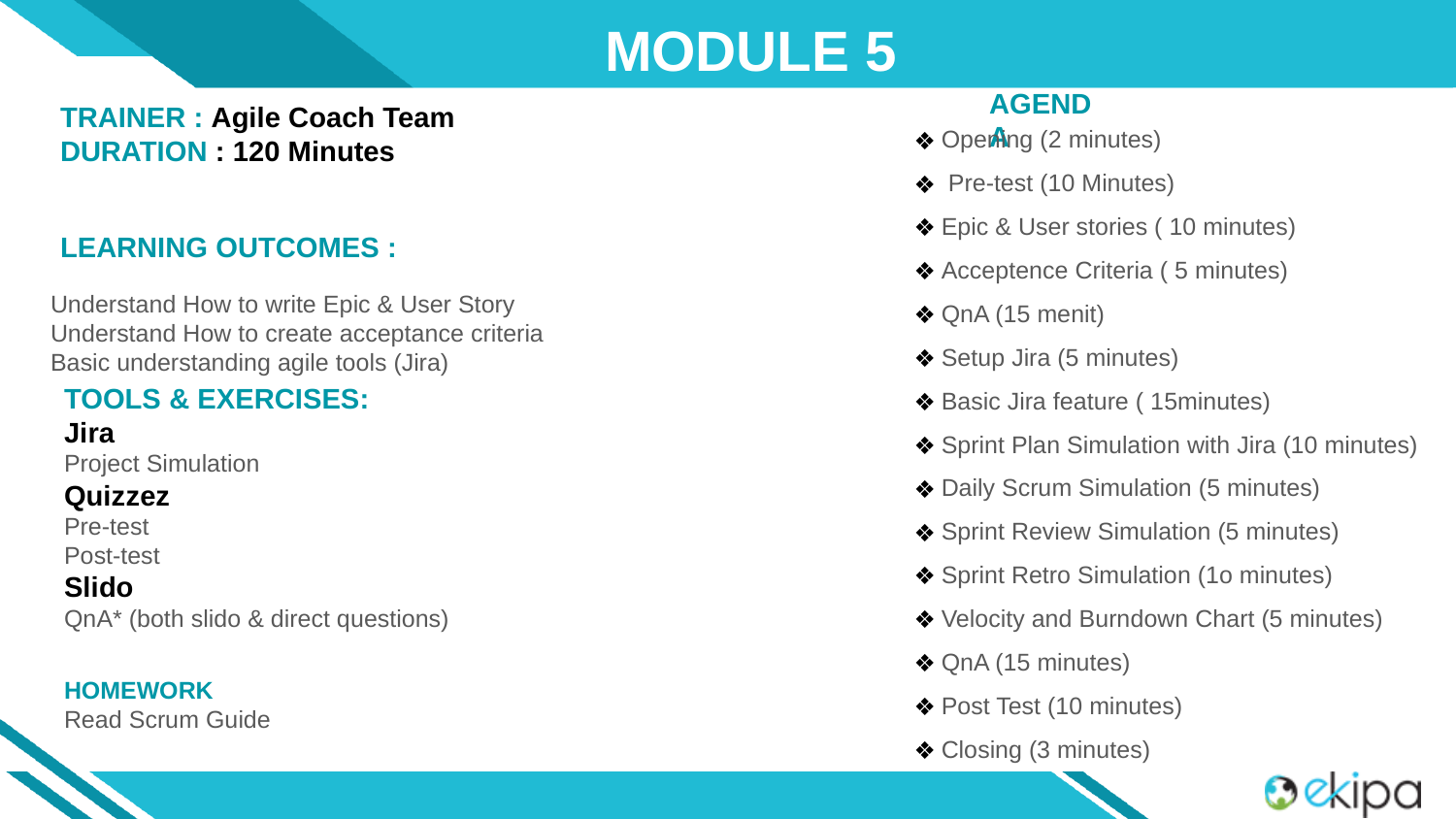

# MODULE 5
AGENDA
TRAINER : Agile Coach Team
DURATION : 120 Minutes

Opening (2 minutes)
 Pre-test (10 Minutes)
Epic & User stories ( 10 minutes)
Acceptence Criteria ( 5 minutes)
QnA (15 menit)
Setup Jira (5 minutes)
Basic Jira feature ( 15minutes)
Sprint Plan Simulation with Jira (10 minutes)
Daily Scrum Simulation (5 minutes)
Sprint Review Simulation (5 minutes)
Sprint Retro Simulation (1o minutes)
Velocity and Burndown Chart (5 minutes)
QnA (15 minutes)
Post Test (10 minutes)
Closing (3 minutes)
LEARNING OUTCOMES :
Understand How to write Epic & User Story
Understand How to create acceptance criteria
Basic understanding agile tools (Jira)

TOOLS & EXERCISES:
Jira
Project Simulation
Quizzez
Pre-test
Post-test
Slido
QnA* (both slido & direct questions)
HOMEWORK
Read Scrum Guide